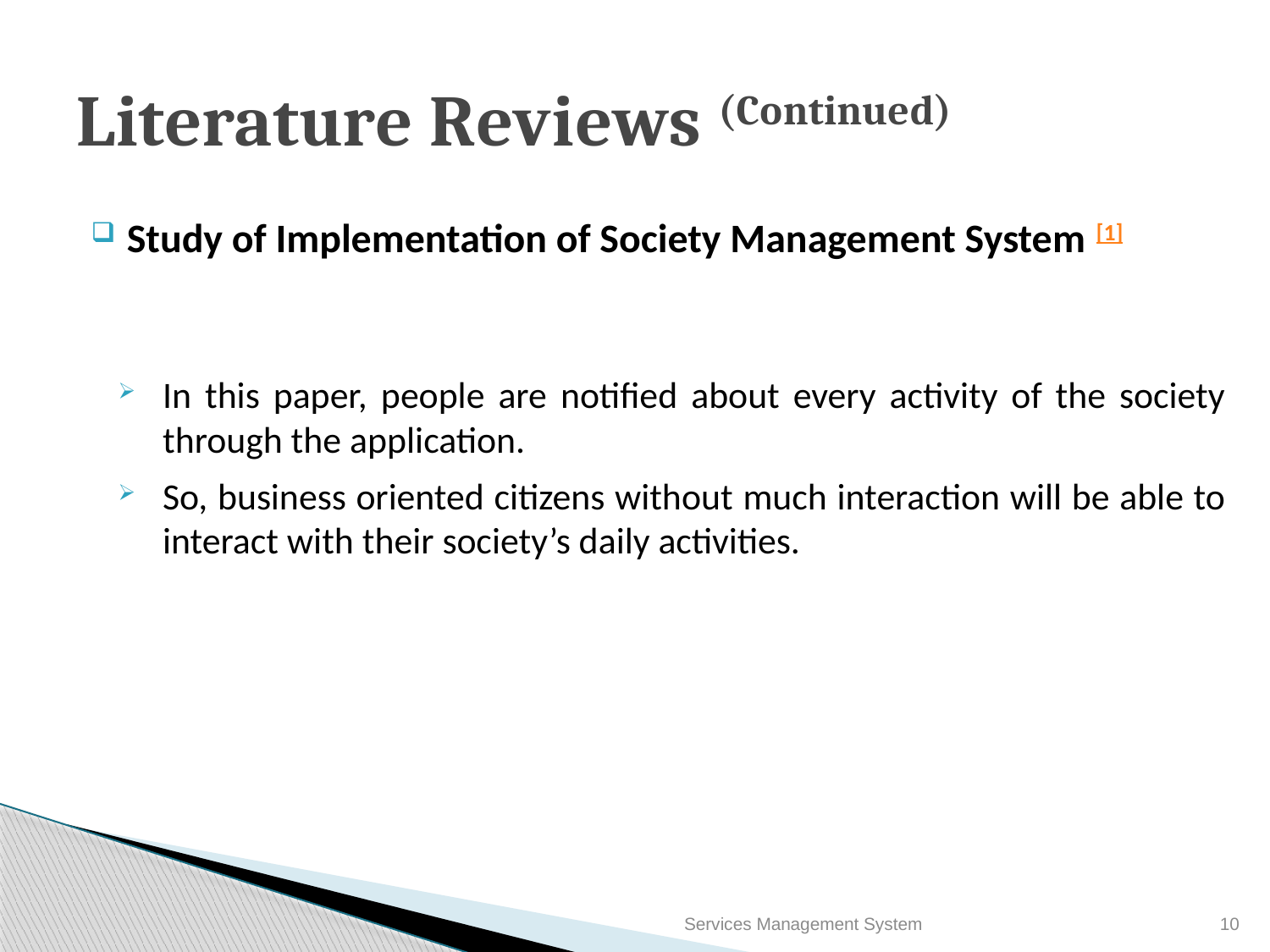

# Literature Reviews (Continued)
Study of Implementation of Society Management System [1]

In this paper, people are notified about every activity of the society through the application.
So, business oriented citizens without much interaction will be able to interact with their society’s daily activities.

Services Management System
10